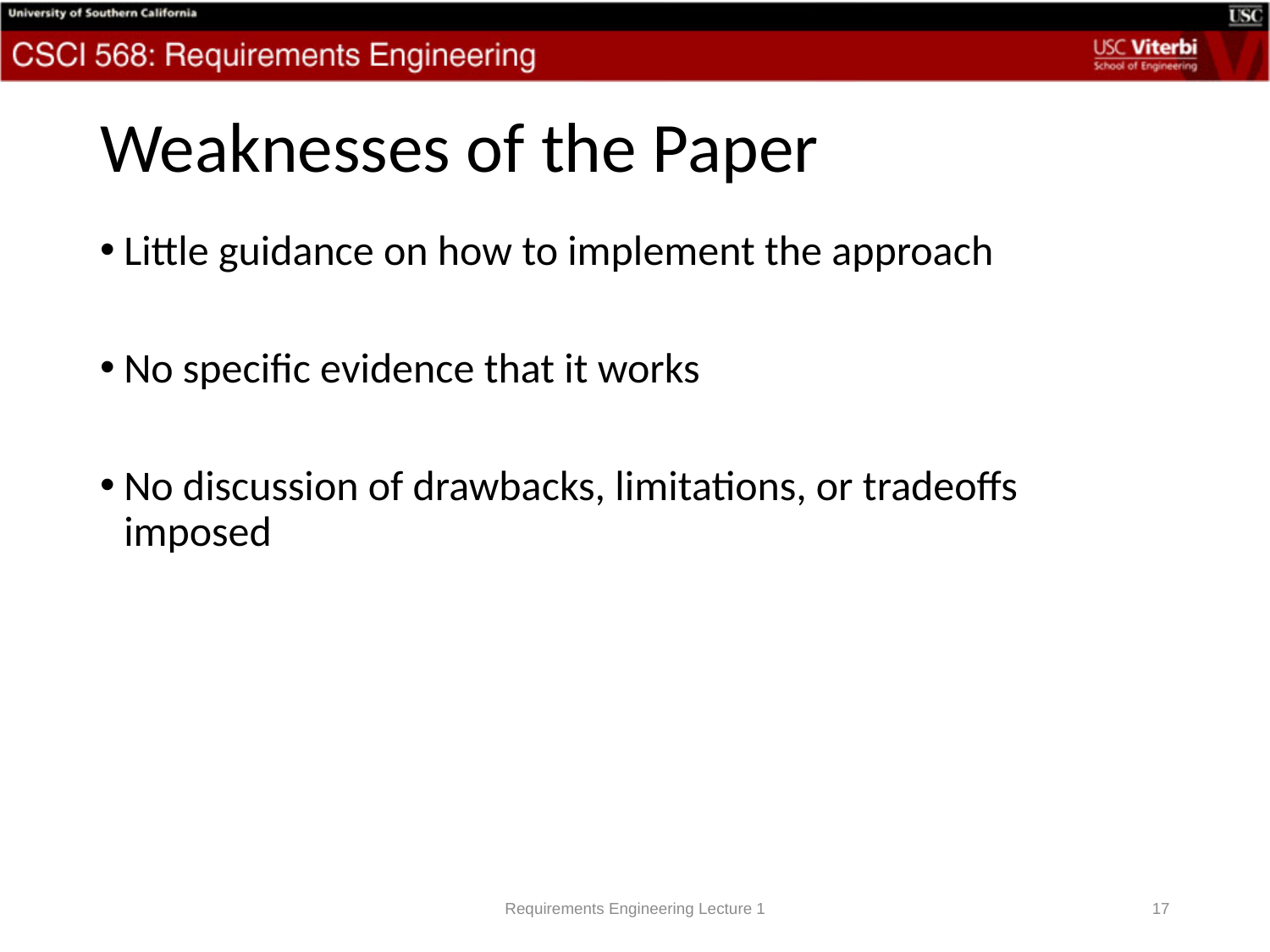

# Weaknesses of the Paper
Little guidance on how to implement the approach

No specific evidence that it works

No discussion of drawbacks, limitations, or tradeoffs imposed
Requirements Engineering Lecture 1
17